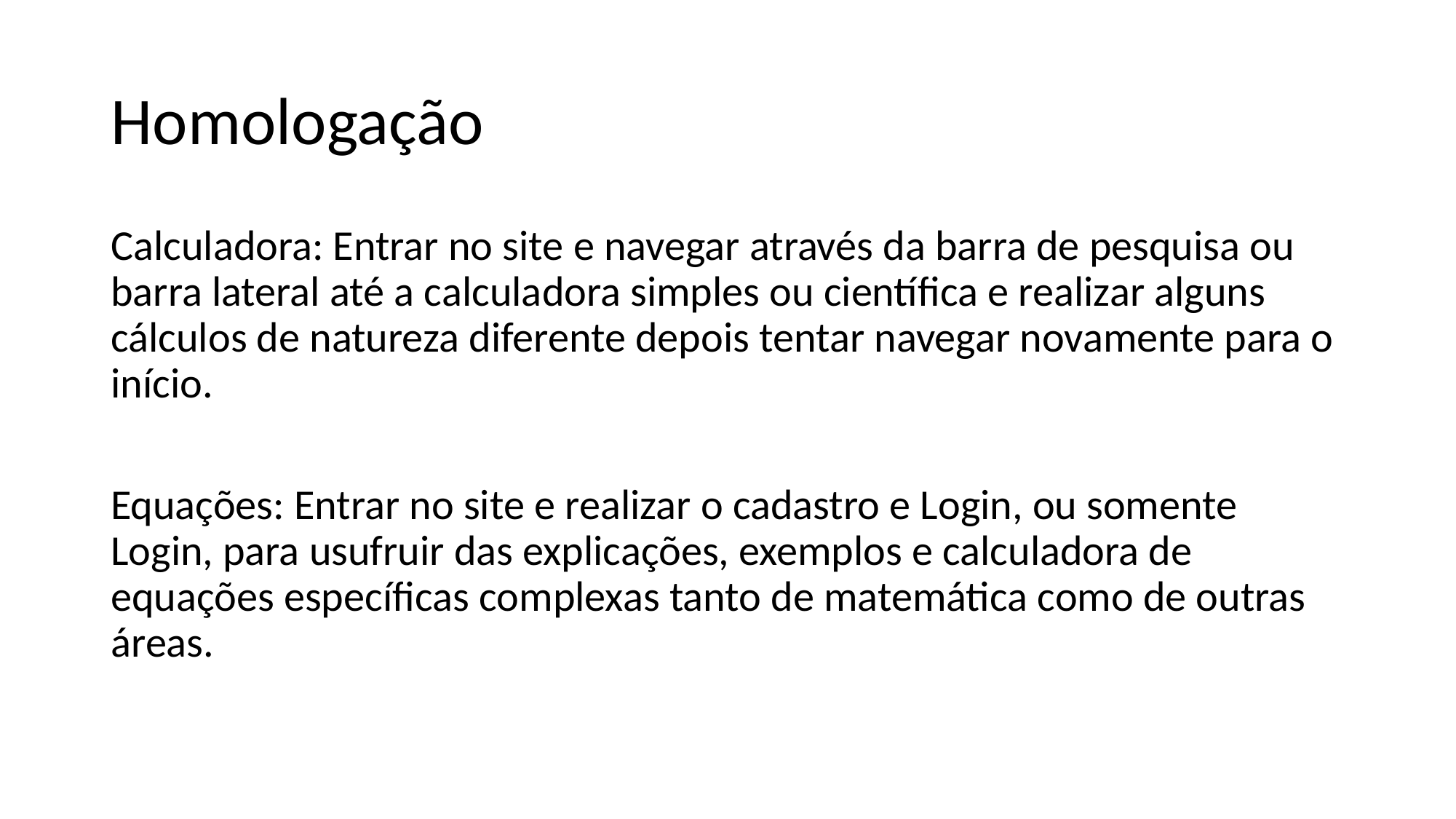

# Homologação
Calculadora: Entrar no site e navegar através da barra de pesquisa ou barra lateral até a calculadora simples ou científica e realizar alguns cálculos de natureza diferente depois tentar navegar novamente para o início.

Equações: Entrar no site e realizar o cadastro e Login, ou somente Login, para usufruir das explicações, exemplos e calculadora de equações específicas complexas tanto de matemática como de outras áreas.